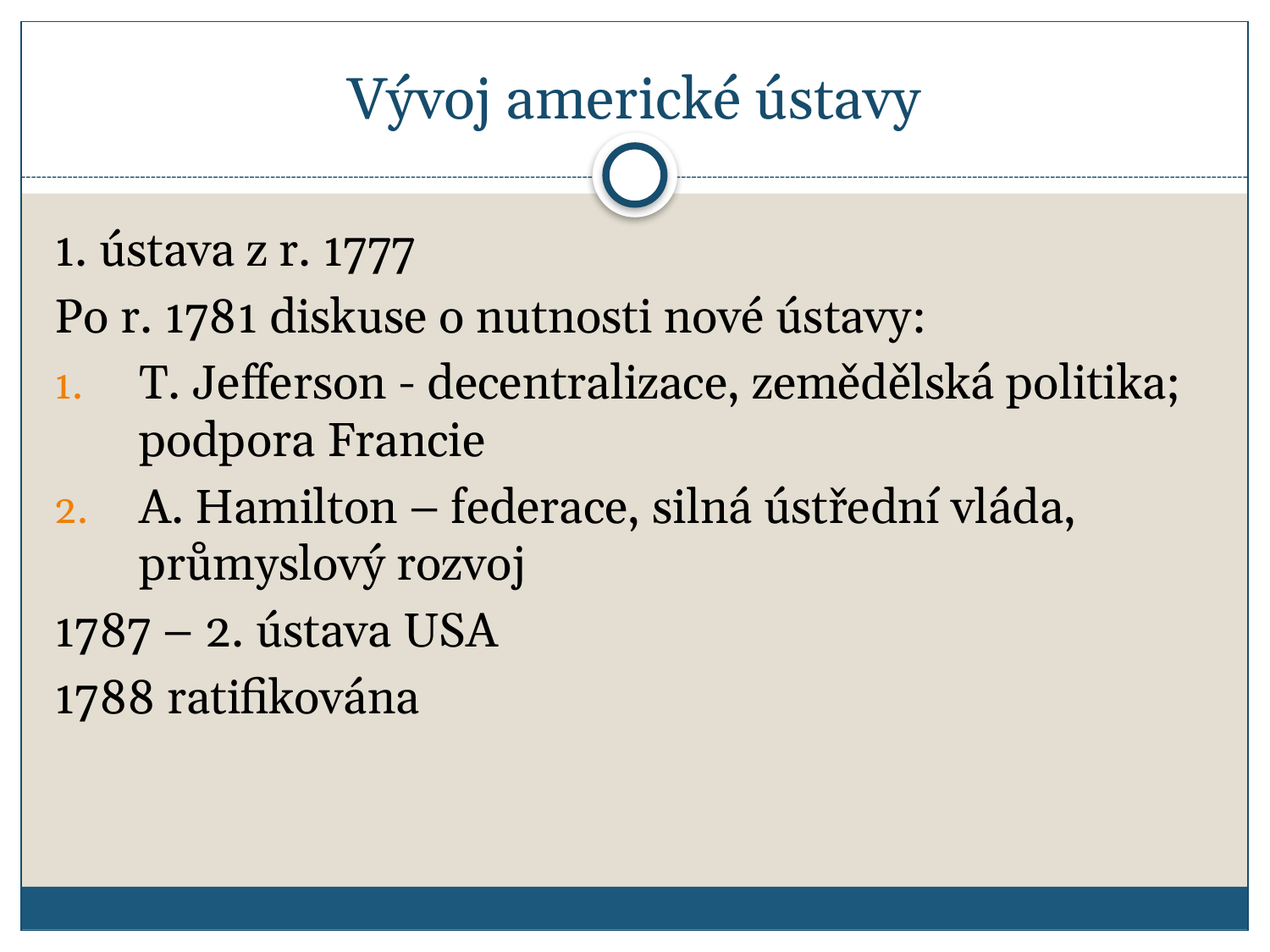

# Vývoj americké ústavy
1. ústava z r. 1777
Po r. 1781 diskuse o nutnosti nové ústavy:
T. Jefferson - decentralizace, zemědělská politika; podpora Francie
A. Hamilton – federace, silná ústřední vláda, průmyslový rozvoj
1787 – 2. ústava USA
1788 ratifikována